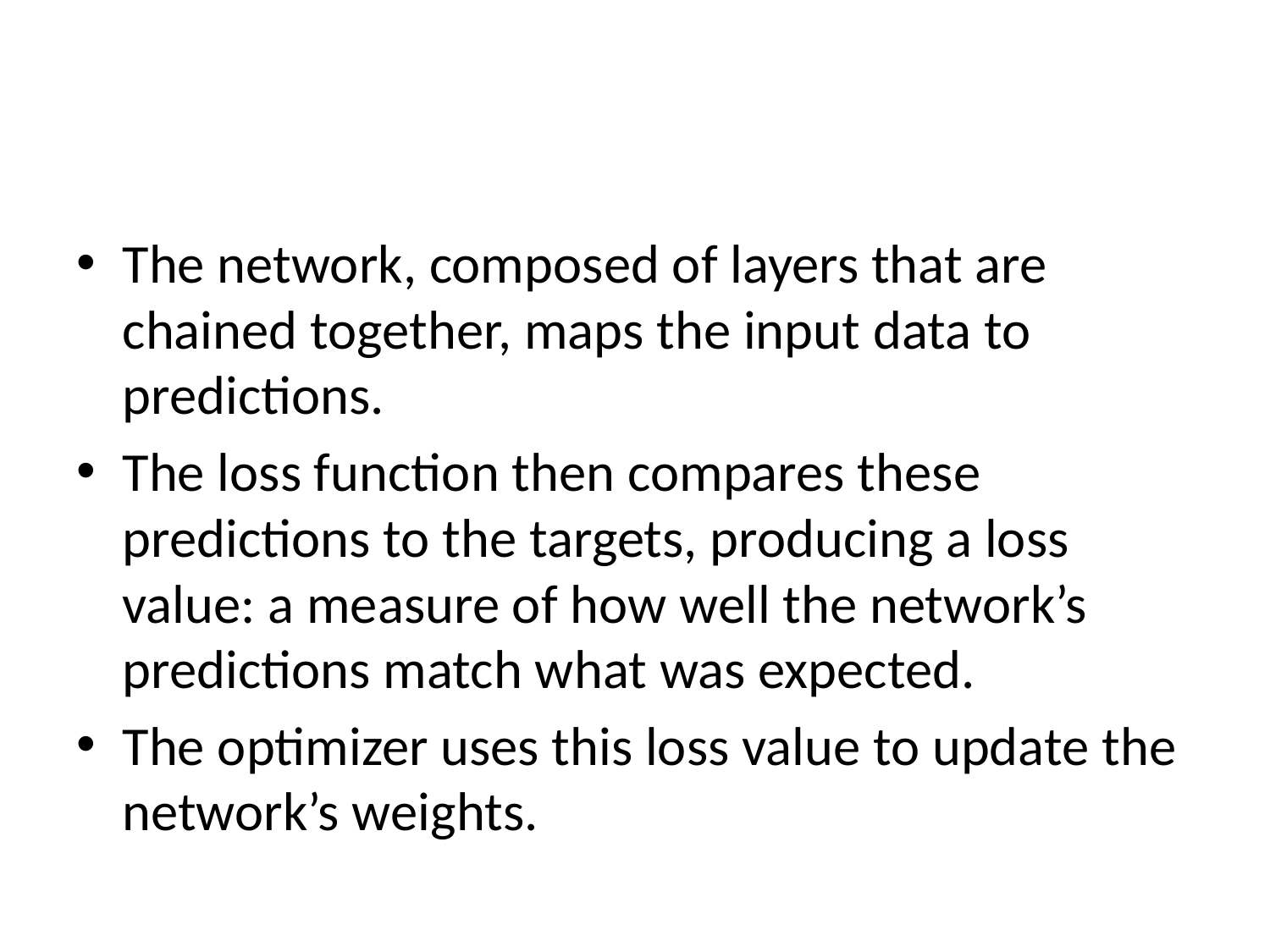

#
The network, composed of layers that are chained together, maps the input data to predictions.
The loss function then compares these predictions to the targets, producing a loss value: a measure of how well the network’s predictions match what was expected.
The optimizer uses this loss value to update the network’s weights.